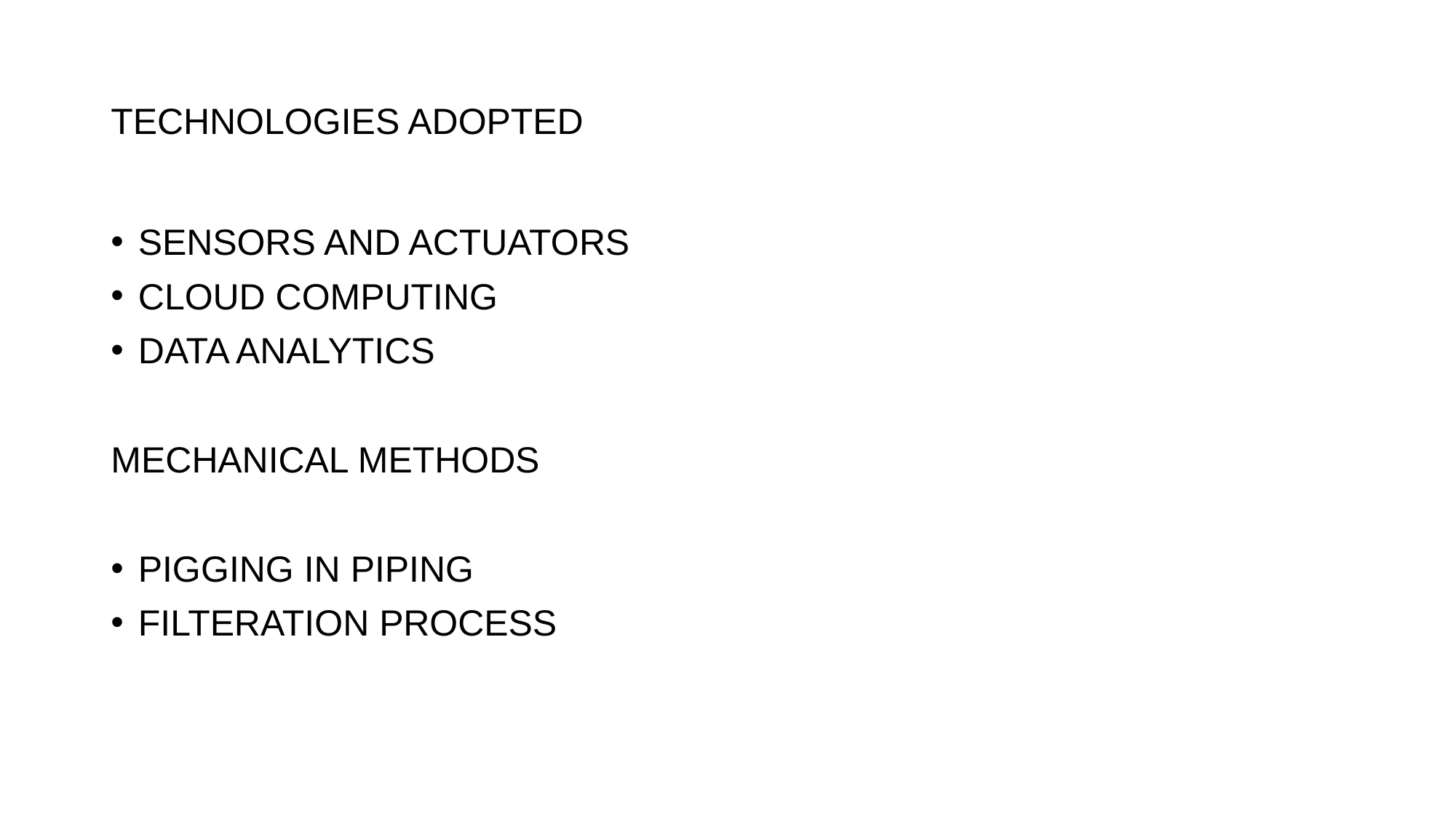

# TECHNOLOGIES ADOPTED
SENSORS AND ACTUATORS
CLOUD COMPUTING
DATA ANALYTICS

MECHANICAL METHODS

PIGGING IN PIPING
FILTERATION PROCESS